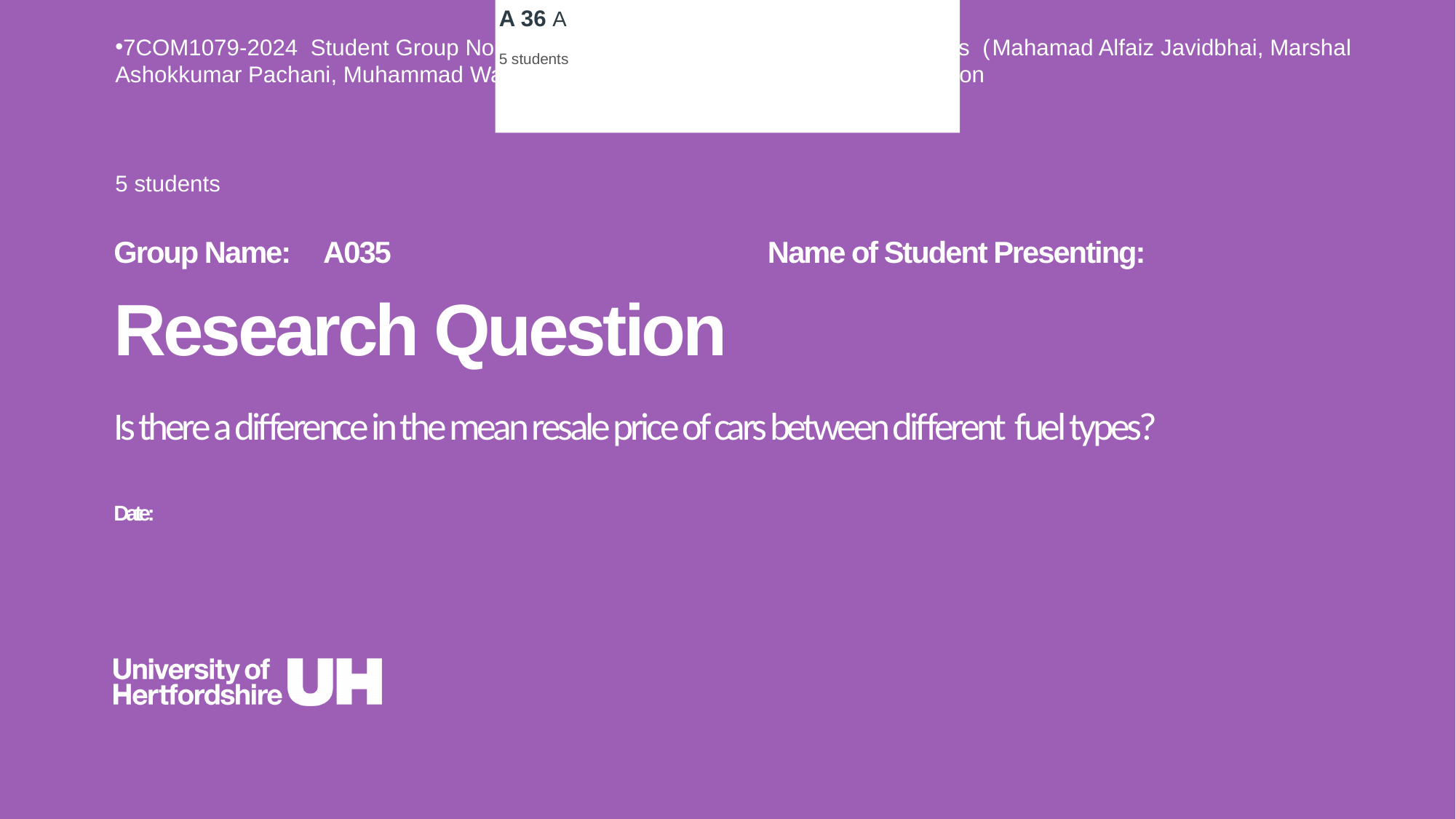

Emma Harrison
Mahamad Alfaiz Javidbhai SaiyadMahamad Alfaiz Javidbhai Saiyad
Marshal Ashokkumar PachaniMarshal Ashokkumar Pachani
Muhammad Waleed AshrafMuhammad Waleed Ashraf
Rutvik Kishorbhai VadherRutvik Kishorbhai Vadher

A 36 A

5 students

7COM1079-2024  Student Group No:  A035                  Names of Student Attendees  (Mahamad Alfaiz Javidbhai, Marshal Ashokkumar Pachani, Muhammad Waleed, Rutvik Kishorbhai Vadher, Emma Harrison

5 students

Group Name:     A035                                                       Name of Student Presenting:
# Research Question Is there a difference in the mean resale price of cars between different  fuel types? Date: